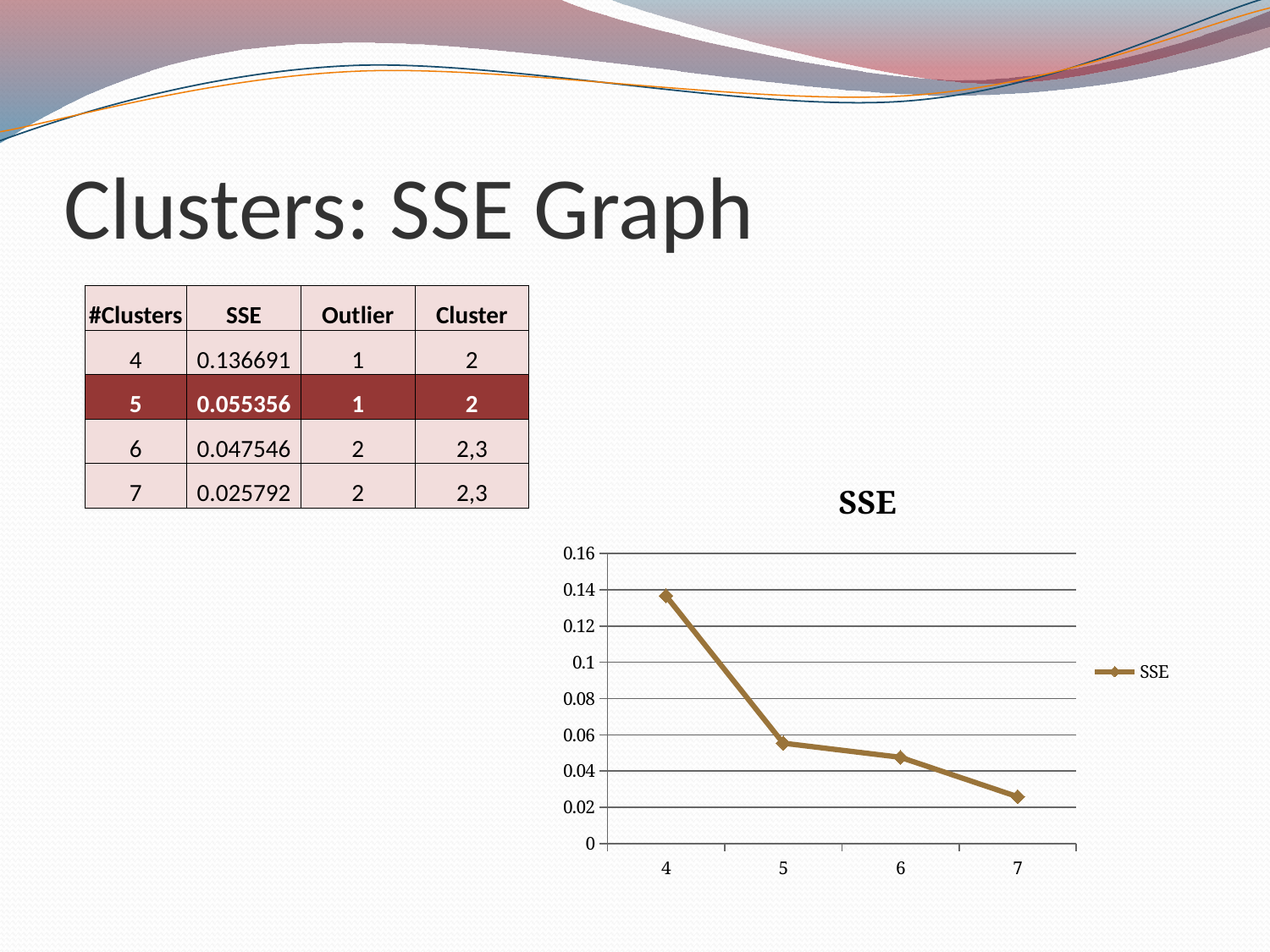

# Clusters: SSE Graph
| #Clusters | SSE | Outlier | Cluster |
| --- | --- | --- | --- |
| 4 | 0.136691 | 1 | 2 |
| 5 | 0.055356 | 1 | 2 |
| 6 | 0.047546 | 2 | 2,3 |
| 7 | 0.025792 | 2 | 2,3 |

### Chart:

| Category | SSE |
|---|---|
| 4 | 0.13669141467865192 |
| 5 | 0.05535576359819758 |
| 6 | 0.04754634077932947 |
| 7 | 0.0257923018291866 |